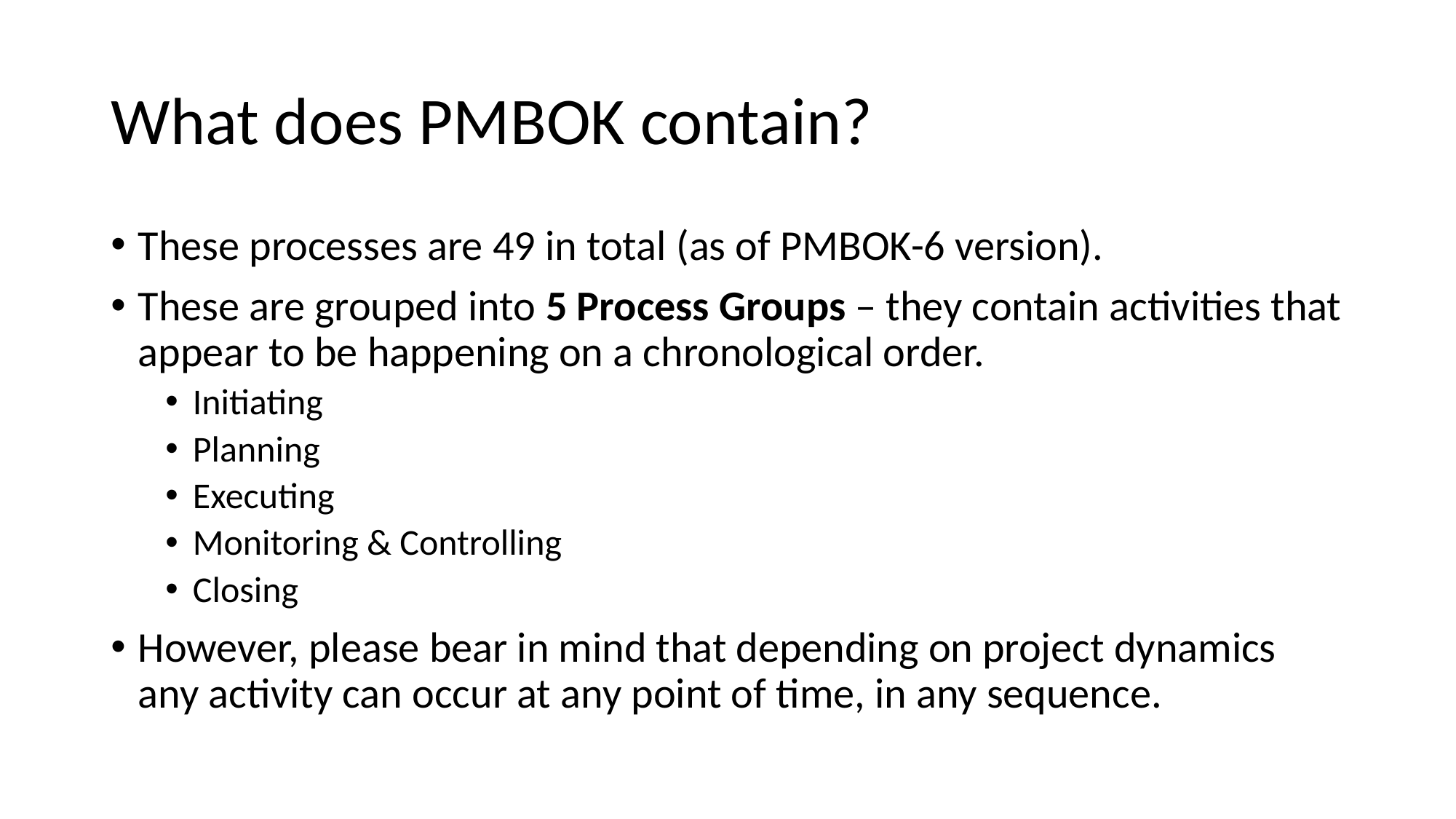

# What does PMBOK contain?
These processes are 49 in total (as of PMBOK-6 version).
These are grouped into 5 Process Groups – they contain activities that appear to be happening on a chronological order.
Initiating
Planning
Executing
Monitoring & Controlling
Closing
However, please bear in mind that depending on project dynamics any activity can occur at any point of time, in any sequence.